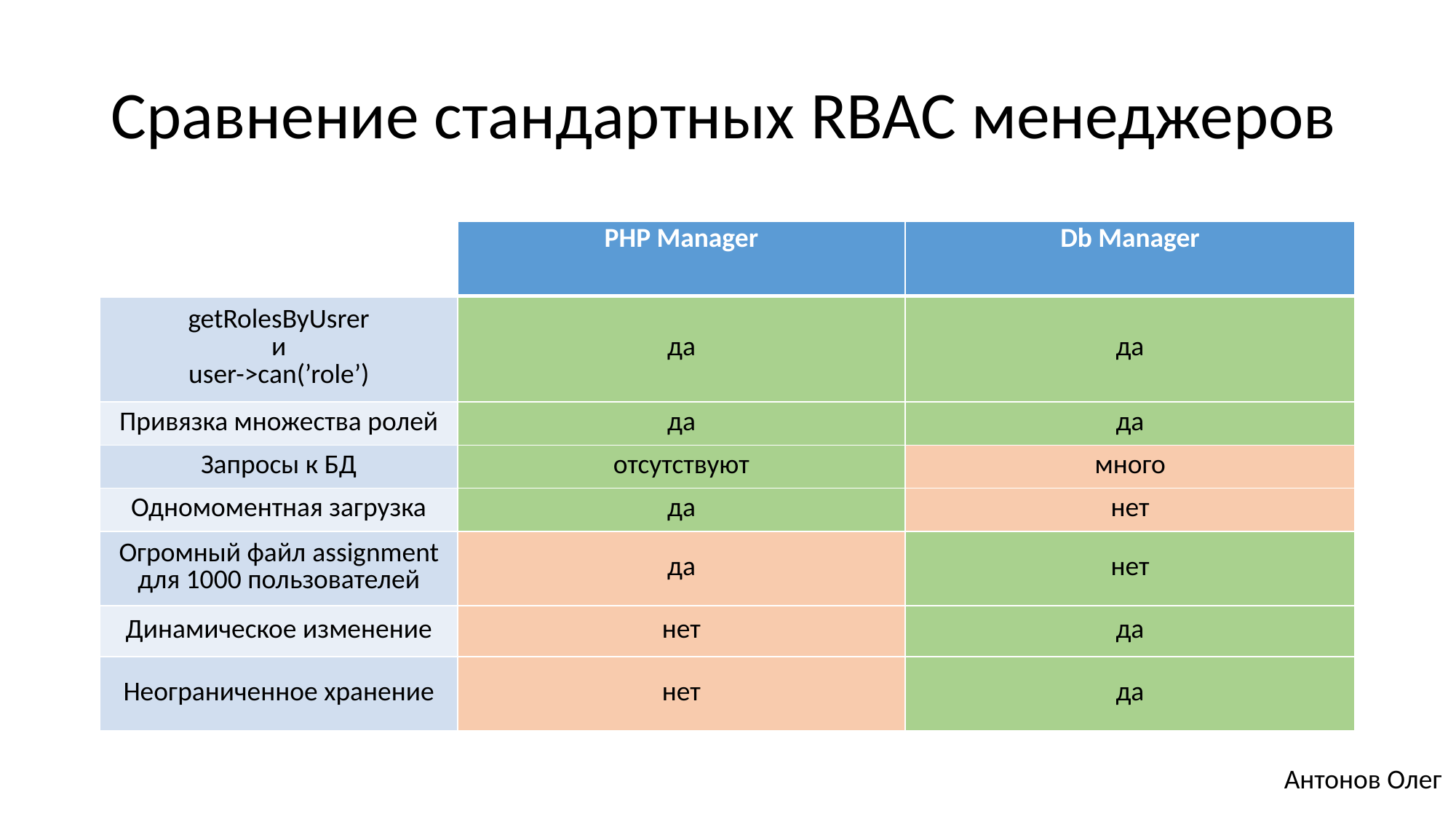

# Сравнение стандартных RBAC менеджеров
|  | PHP Manager | Db Manager |
| --- | --- | --- |
| getRolesByUsrer и user->can(’role’) | да | да |
| Привязка множества ролей | да | да |
| Запросы к БД | отсутствуют | много |
| Одномоментная загрузка | да | нет |
| Огромный файл assignment для 1000 пользователей | да | нет |
| Динамическое изменение | нет | да |
| Неограниченное хранение | нет | да |
Антонов Олег